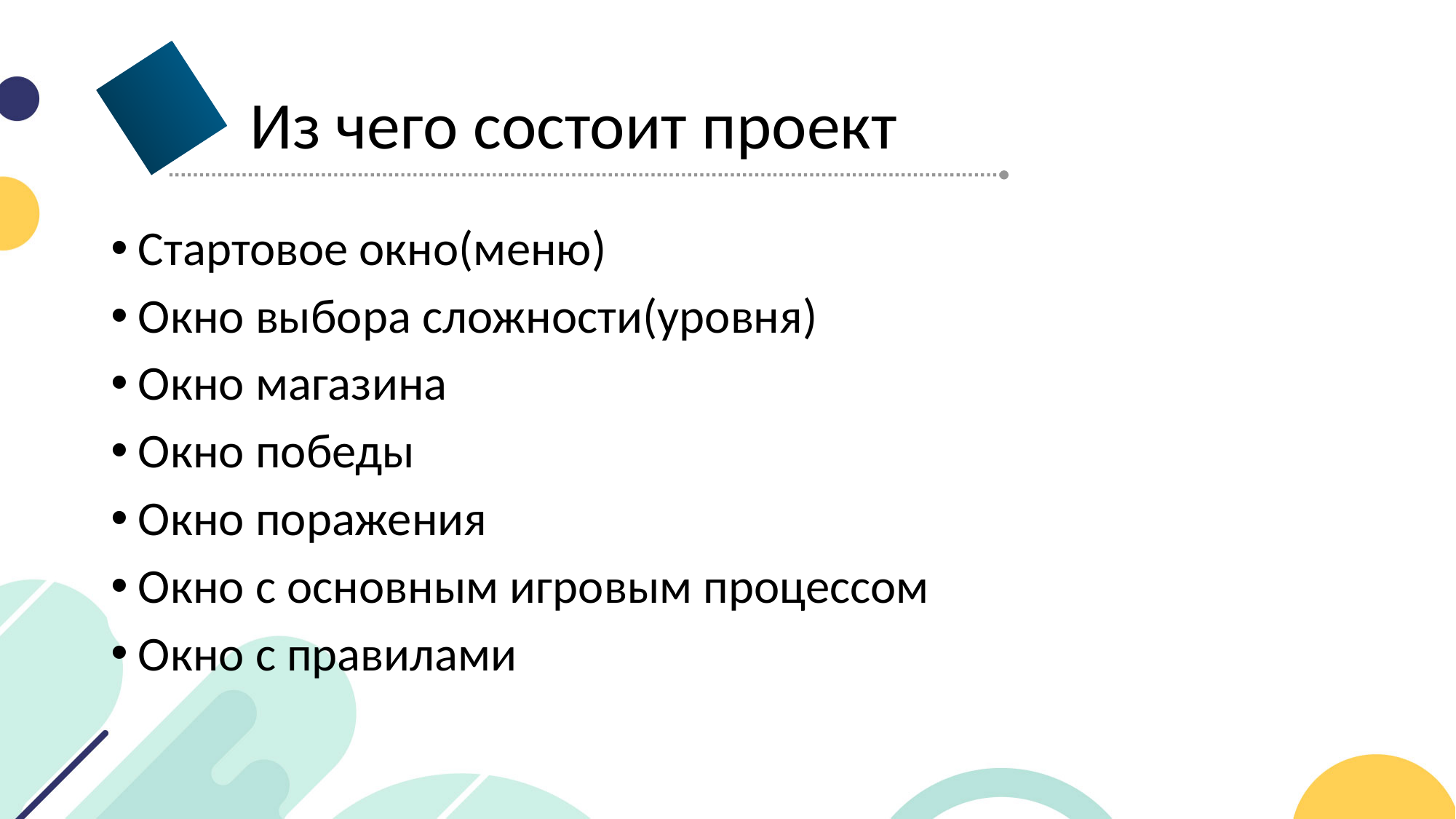

Из чего состоит проект

Стартовое окно(меню)
Окно выбора сложности(уровня)
Окно магазина
Окно победы
Окно поражения
Окно с основным игровым процессом
Окно с правилами